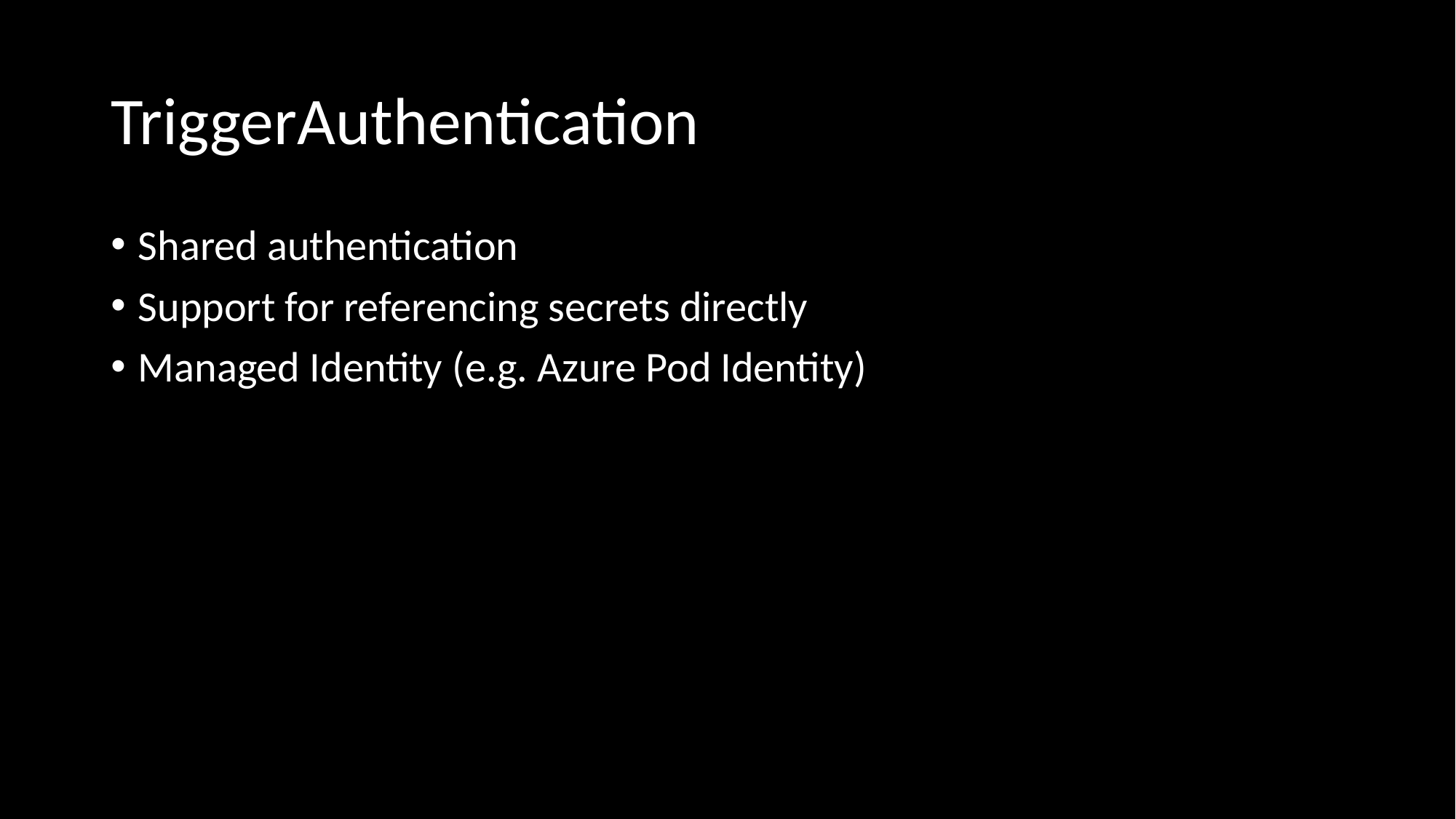

# TriggerAuthentication
Shared authentication
Support for referencing secrets directly
Managed Identity (e.g. Azure Pod Identity)